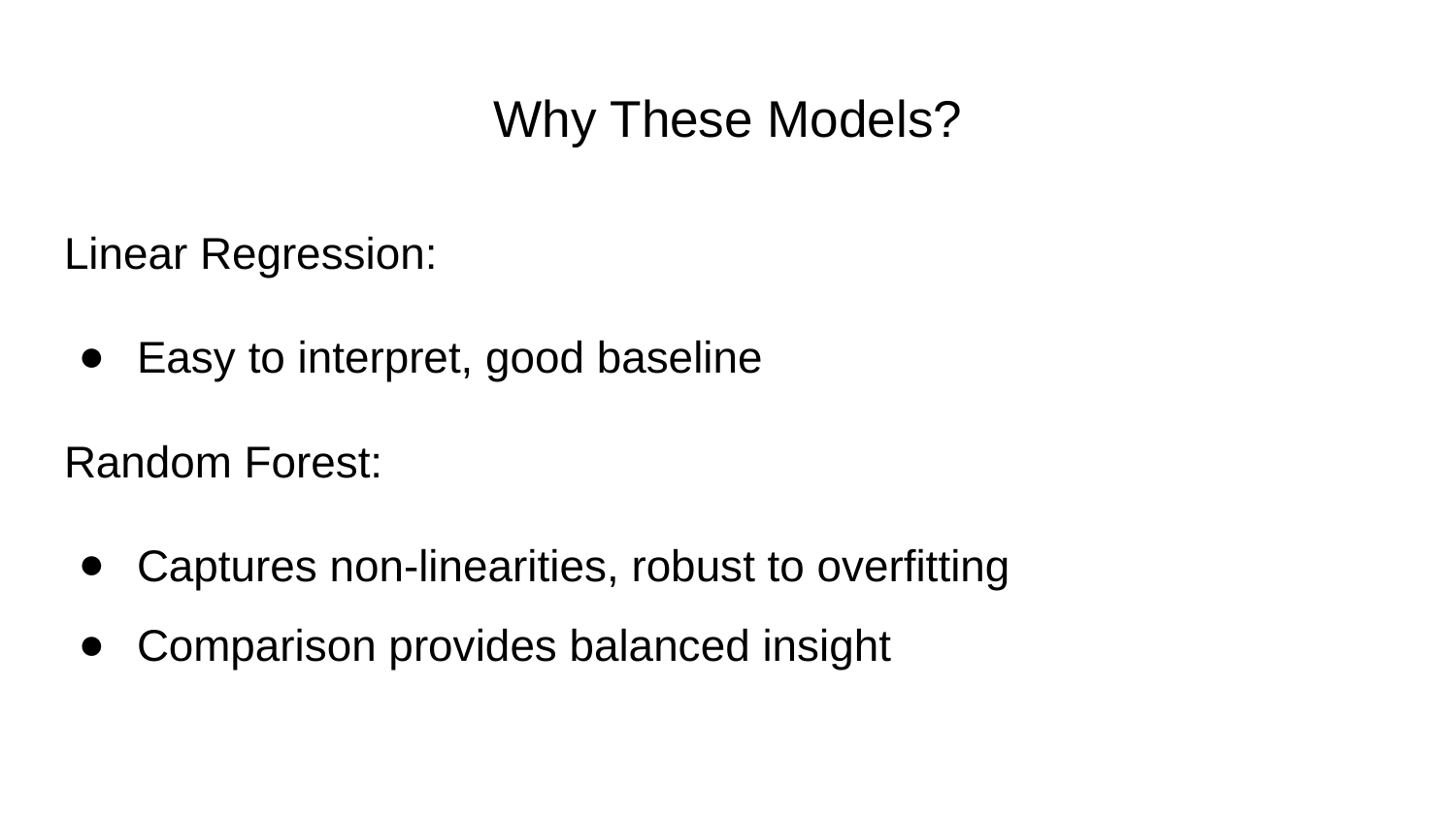

# Why These Models?
Linear Regression:
Easy to interpret, good baseline
Random Forest:
Captures non-linearities, robust to overfitting
Comparison provides balanced insight